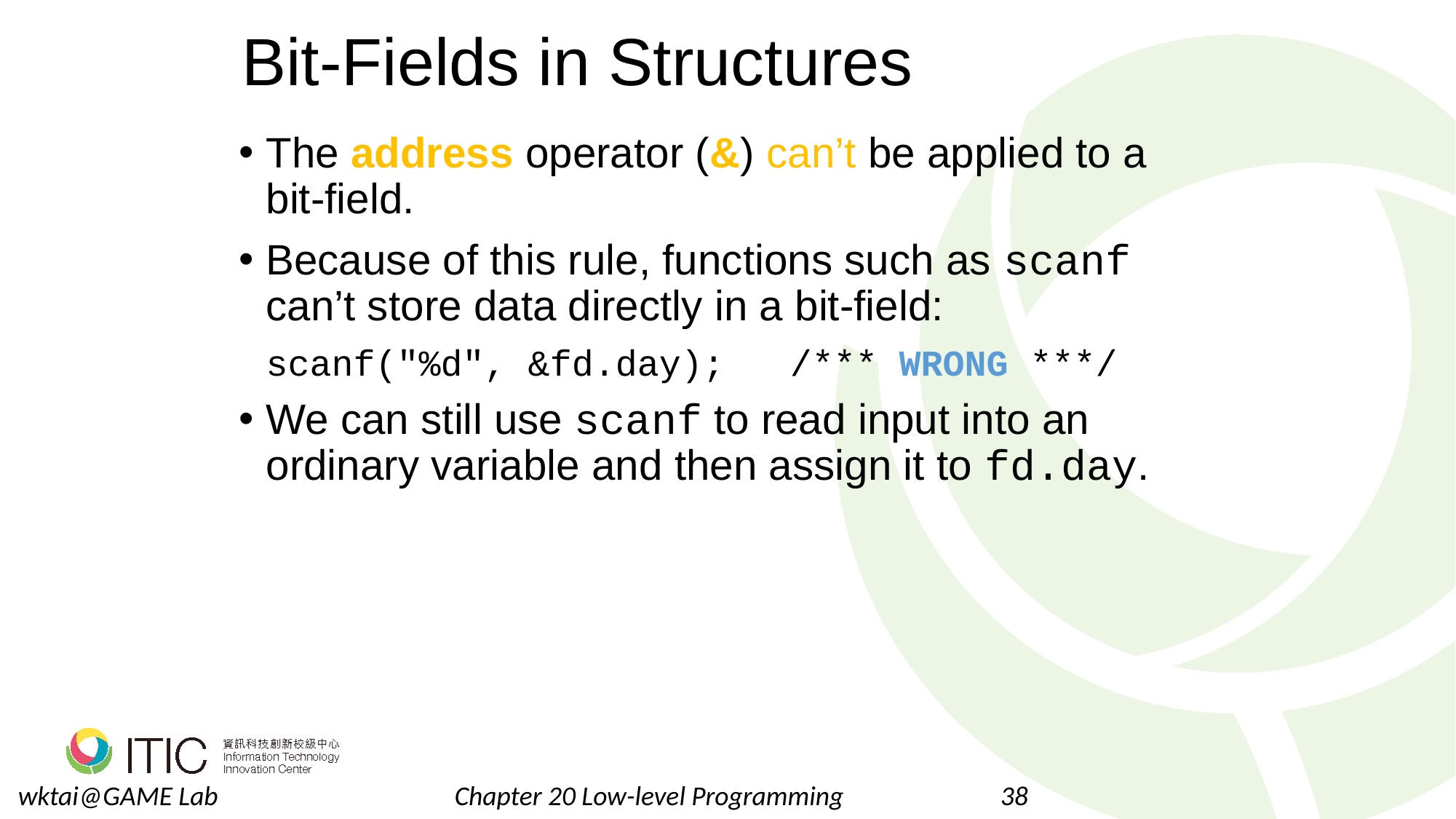

# Bit-Fields in Structures
The address operator (&) can’t be applied to a bit-field.
Because of this rule, functions such as scanf can’t store data directly in a bit-field:
	scanf("%d", &fd.day);   /*** WRONG ***/
We can still use scanf to read input into an ordinary variable and then assign it to fd.day.